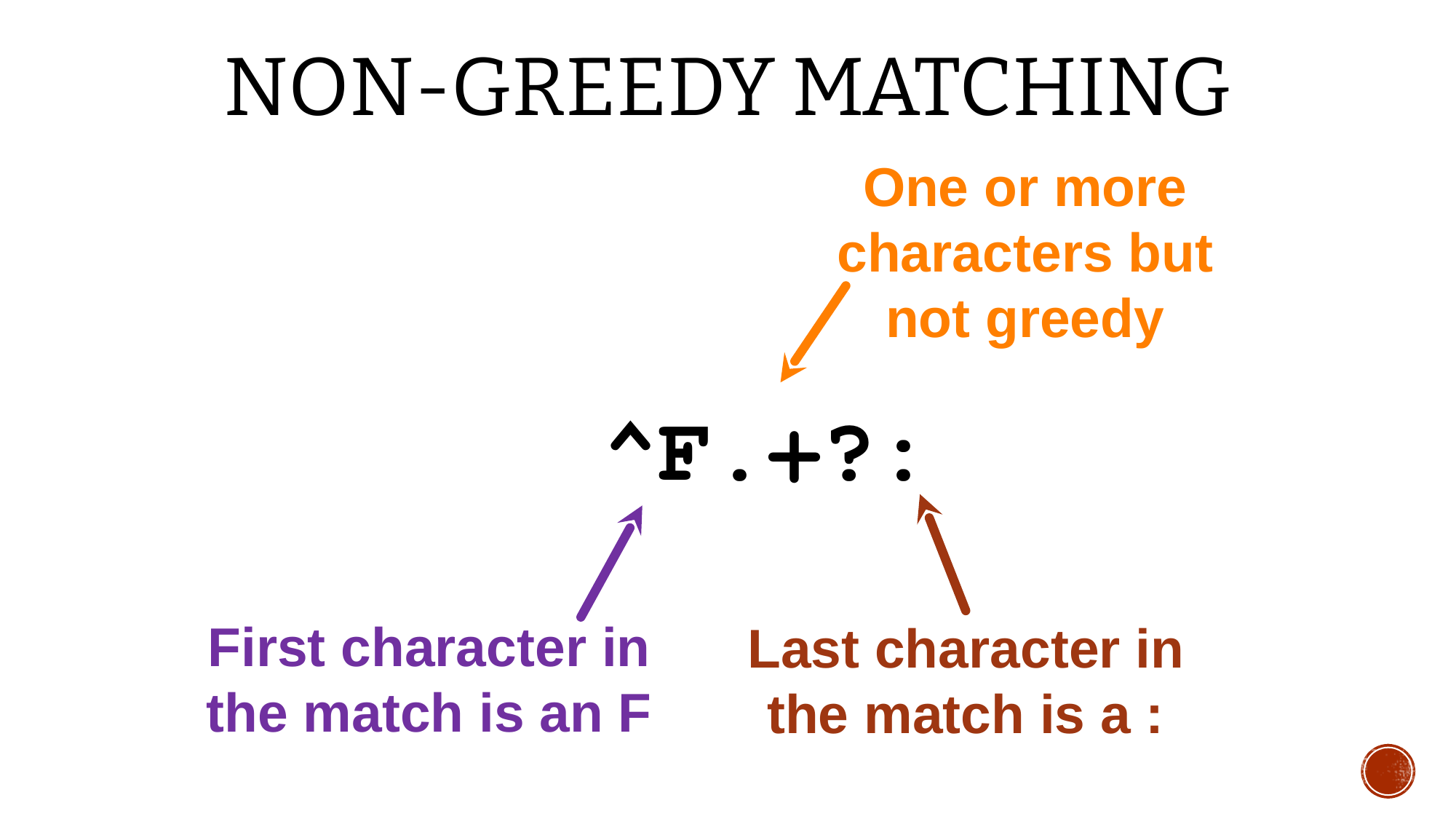

# Non-Greedy Matching
One or more characters but not greedy
^F.+?:
First character in the match is an F
Last character in the match is a :